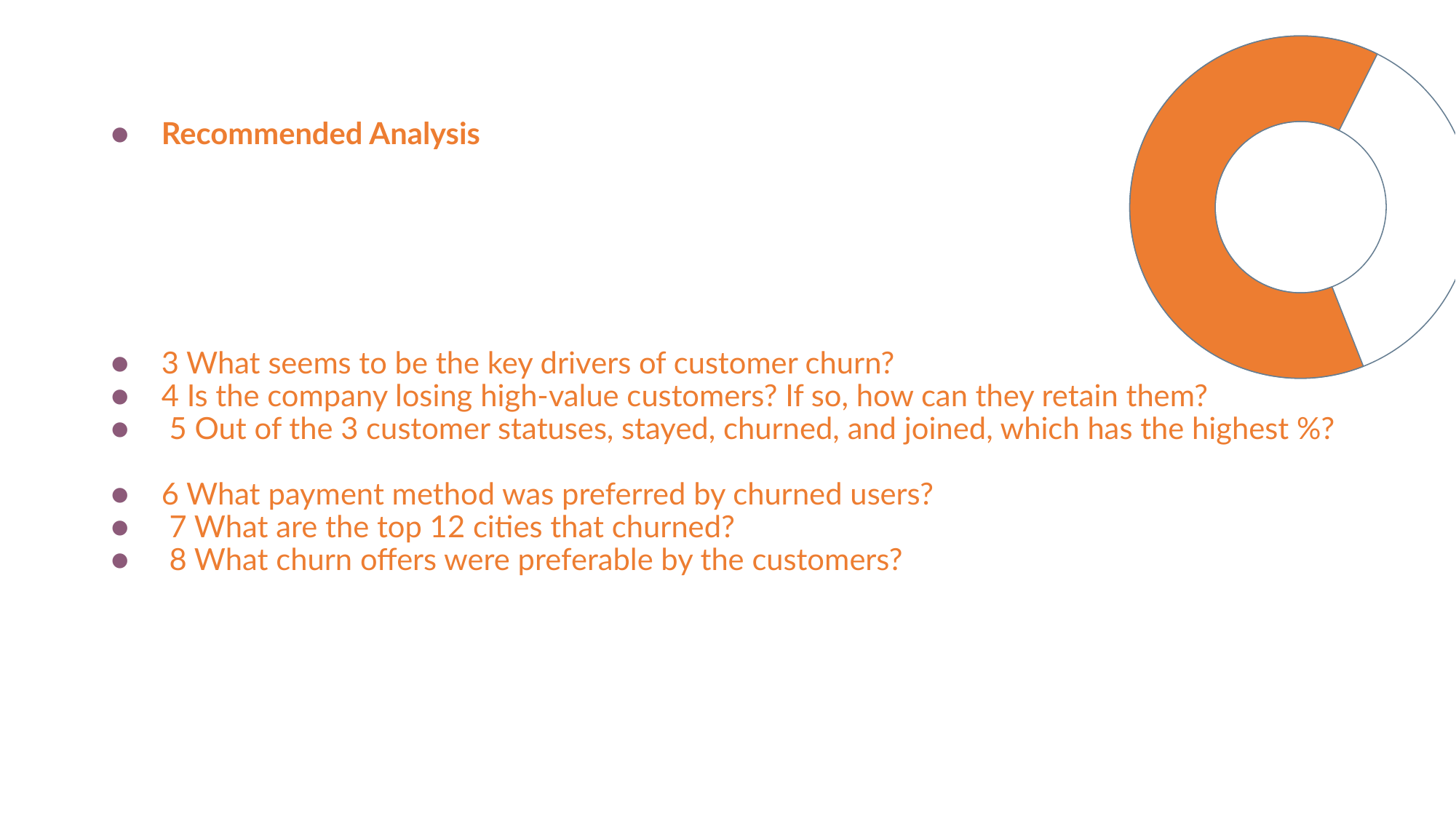

Recommended Analysis

3 What seems to be the key drivers of customer churn?
4 Is the company losing high-value customers? If so, how can they retain them?
 5 Out of the 3 customer statuses, stayed, churned, and joined, which has the highest %?

6 What payment method was preferred by churned users?
 7 What are the top 12 cities that churned?
 8 What churn offers were preferable by the customers?